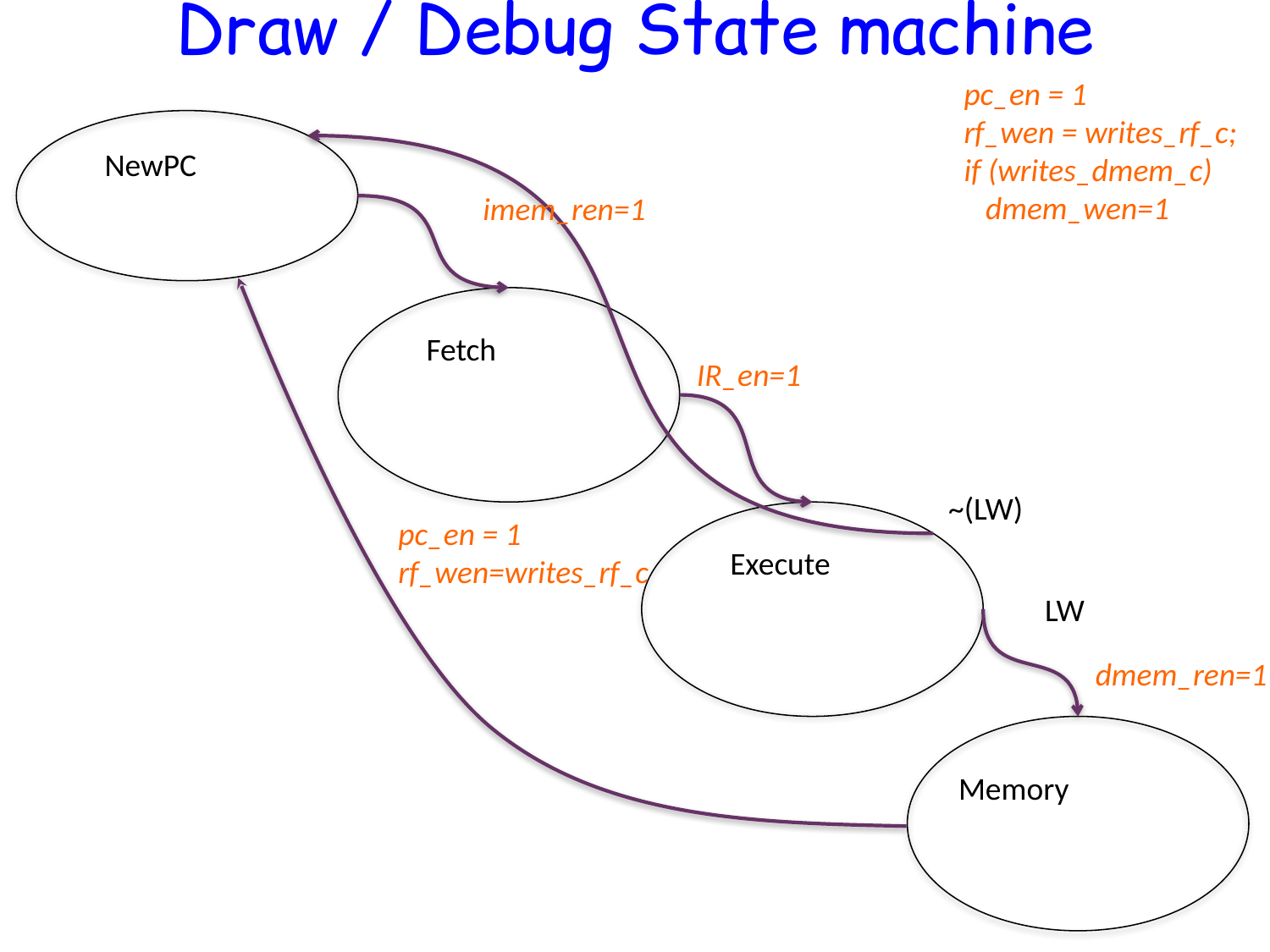

# Draw / Debug State machine
pc_en = 1
rf_wen = writes_rf_c;
if (writes_dmem_c)
   dmem_wen=1

NewPC

Fetch
~(LW)

Execute
LW

Memory
imem_ren=1

IR_en=1
pc_en = 1
rf_wen=writes_rf_c
dmem_ren=1